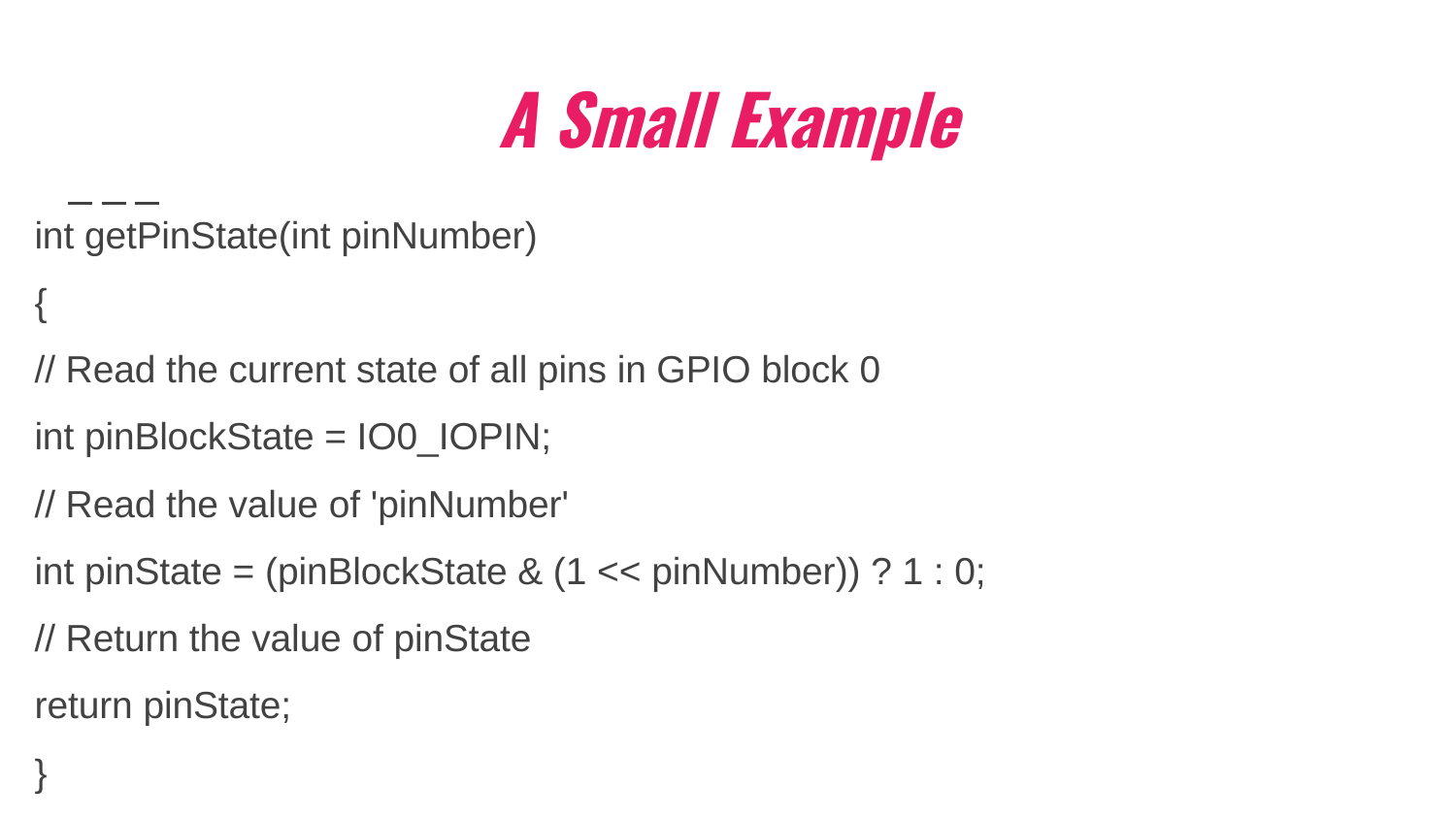

# A Small Example
int getPinState(int pinNumber)
{
// Read the current state of all pins in GPIO block 0
int pinBlockState = IO0_IOPIN;
// Read the value of 'pinNumber'
int pinState = (pinBlockState & (1 << pinNumber)) ? 1 : 0;
// Return the value of pinState
return pinState;
}